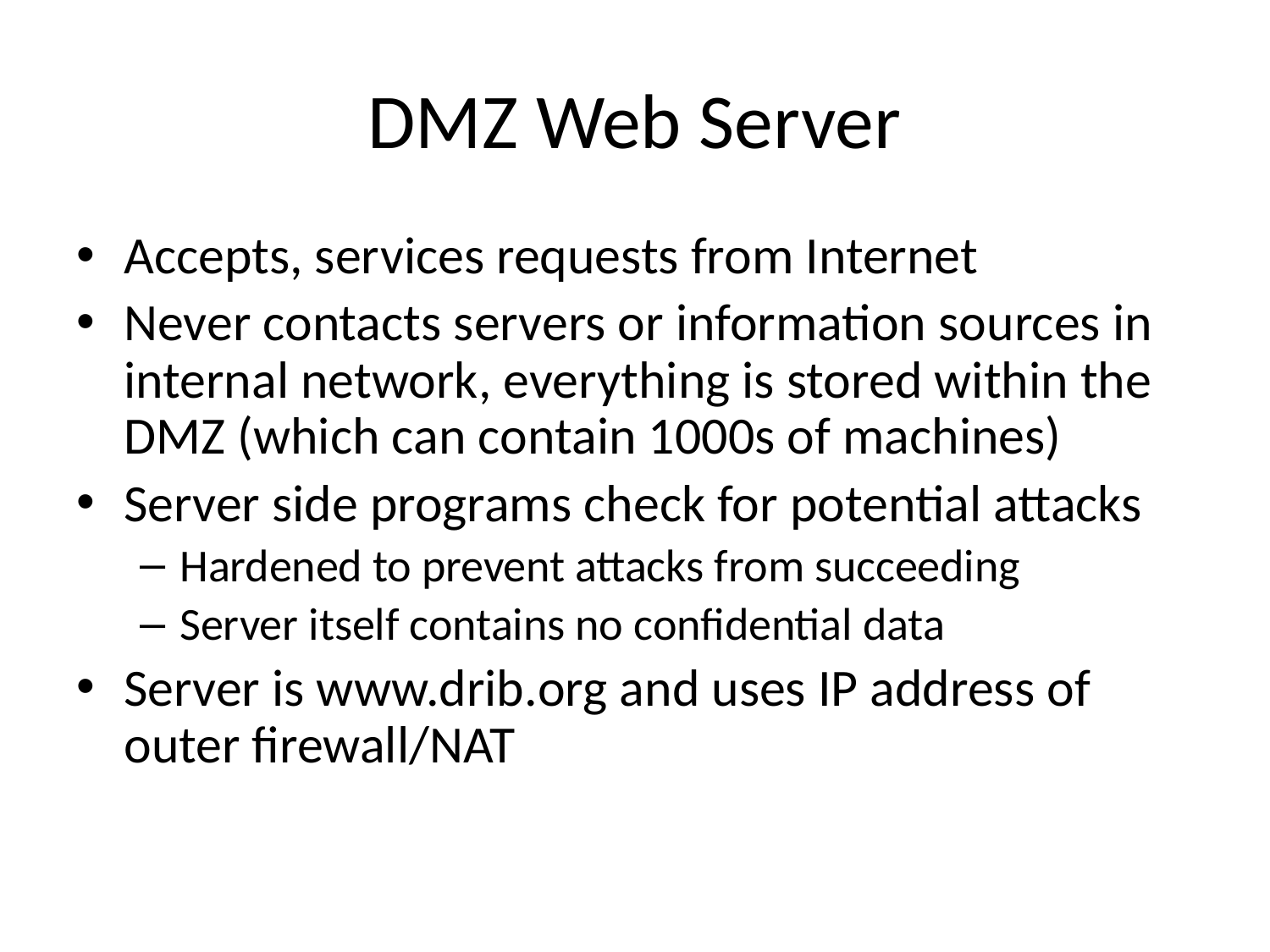

# DMZ Web Server
Accepts, services requests from Internet
Never contacts servers or information sources in internal network, everything is stored within the DMZ (which can contain 1000s of machines)
Server side programs check for potential attacks
Hardened to prevent attacks from succeeding
Server itself contains no confidential data
Server is www.drib.org and uses IP address of outer firewall/NAT